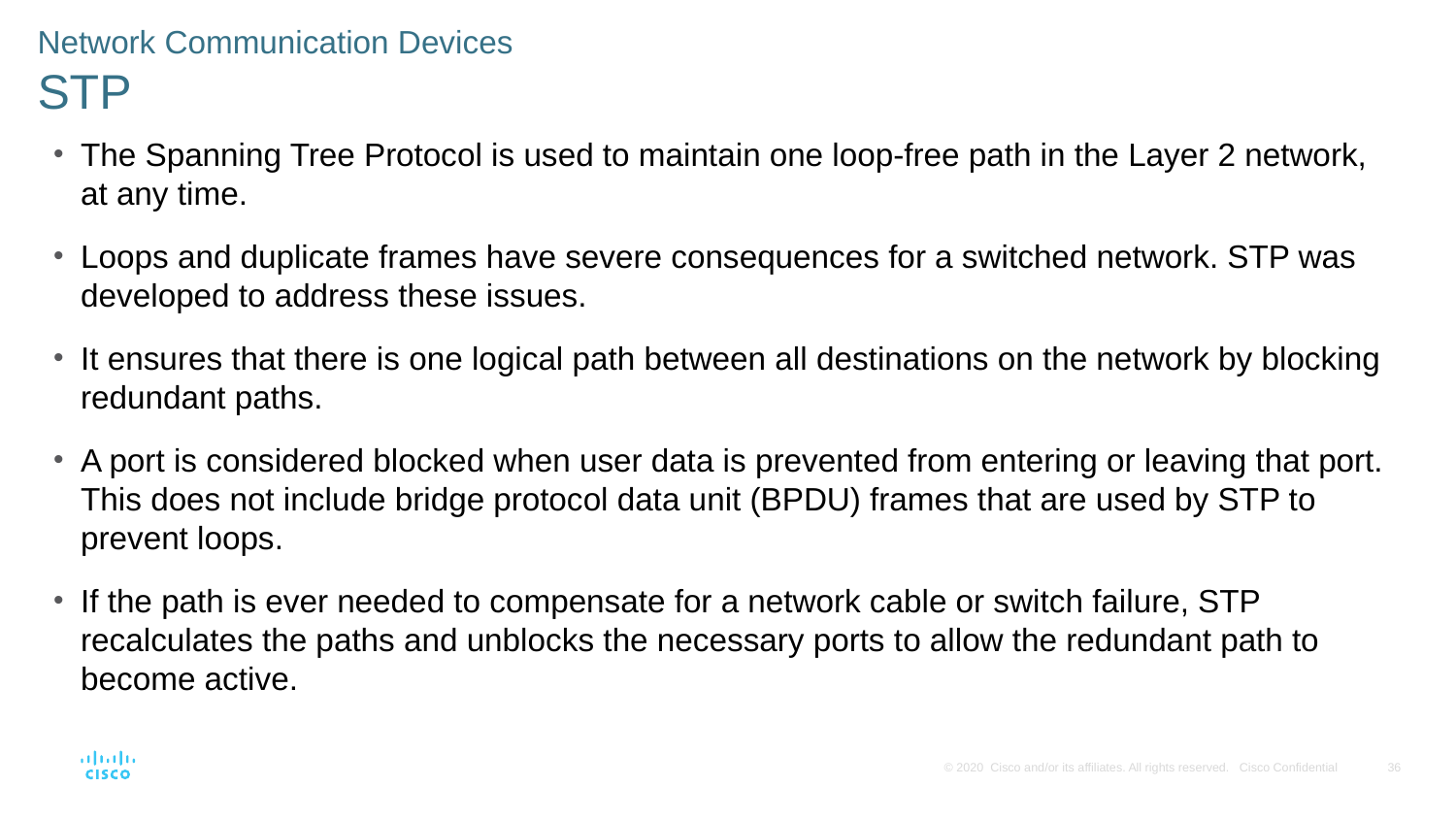

Network Communication Devices
STP
The Spanning Tree Protocol is used to maintain one loop-free path in the Layer 2 network, at any time.
Loops and duplicate frames have severe consequences for a switched network. STP was developed to address these issues.
It ensures that there is one logical path between all destinations on the network by blocking redundant paths.
A port is considered blocked when user data is prevented from entering or leaving that port. This does not include bridge protocol data unit (BPDU) frames that are used by STP to prevent loops.
If the path is ever needed to compensate for a network cable or switch failure, STP recalculates the paths and unblocks the necessary ports to allow the redundant path to become active.